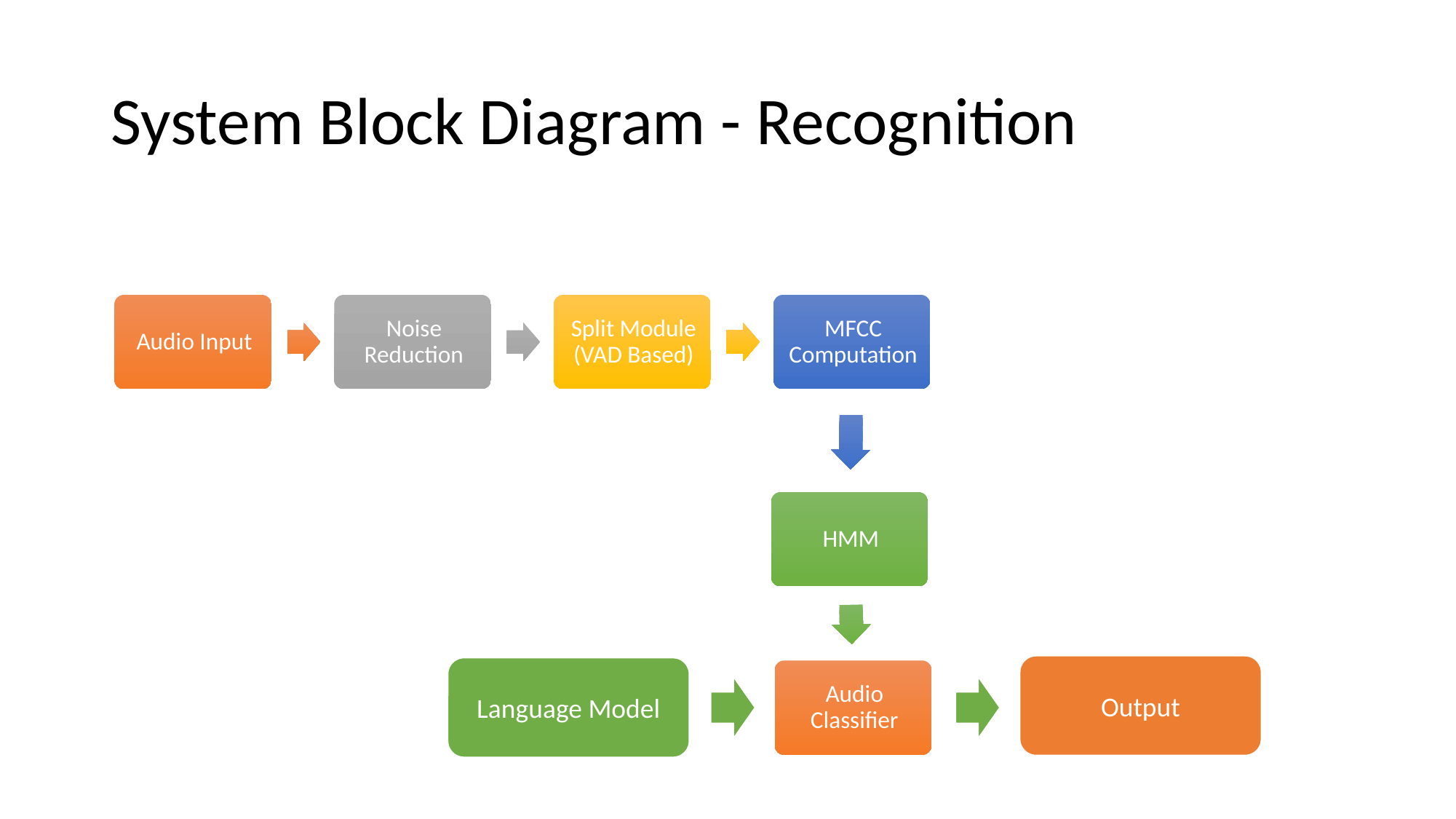

# System Block Diagram - Recognition
Audio Input

Noise Reduction

Split Module (VAD Based)

MFCC Computation

HMM

Audio Classifier
Output
Language Model